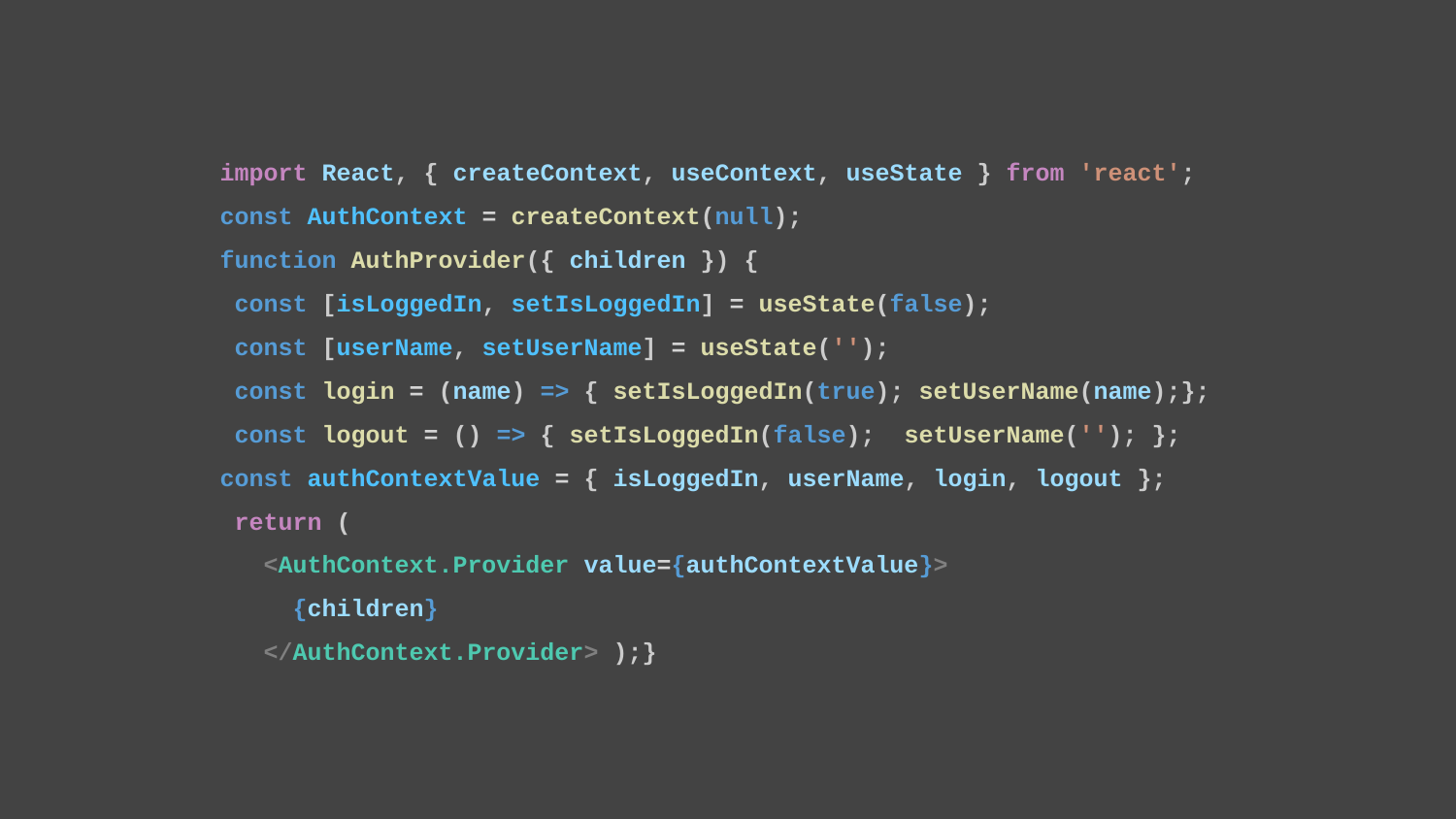

import React, { createContext, useContext, useState } from 'react';
const AuthContext = createContext(null);
function AuthProvider({ children }) {
 const [isLoggedIn, setIsLoggedIn] = useState(false);
 const [userName, setUserName] = useState('');
 const login = (name) => { setIsLoggedIn(true); setUserName(name);};
 const logout = () => { setIsLoggedIn(false);  setUserName(''); };
const authContextValue = { isLoggedIn, userName, login, logout };
 return (
   <AuthContext.Provider value={authContextValue}>
     {children}
   </AuthContext.Provider> );}